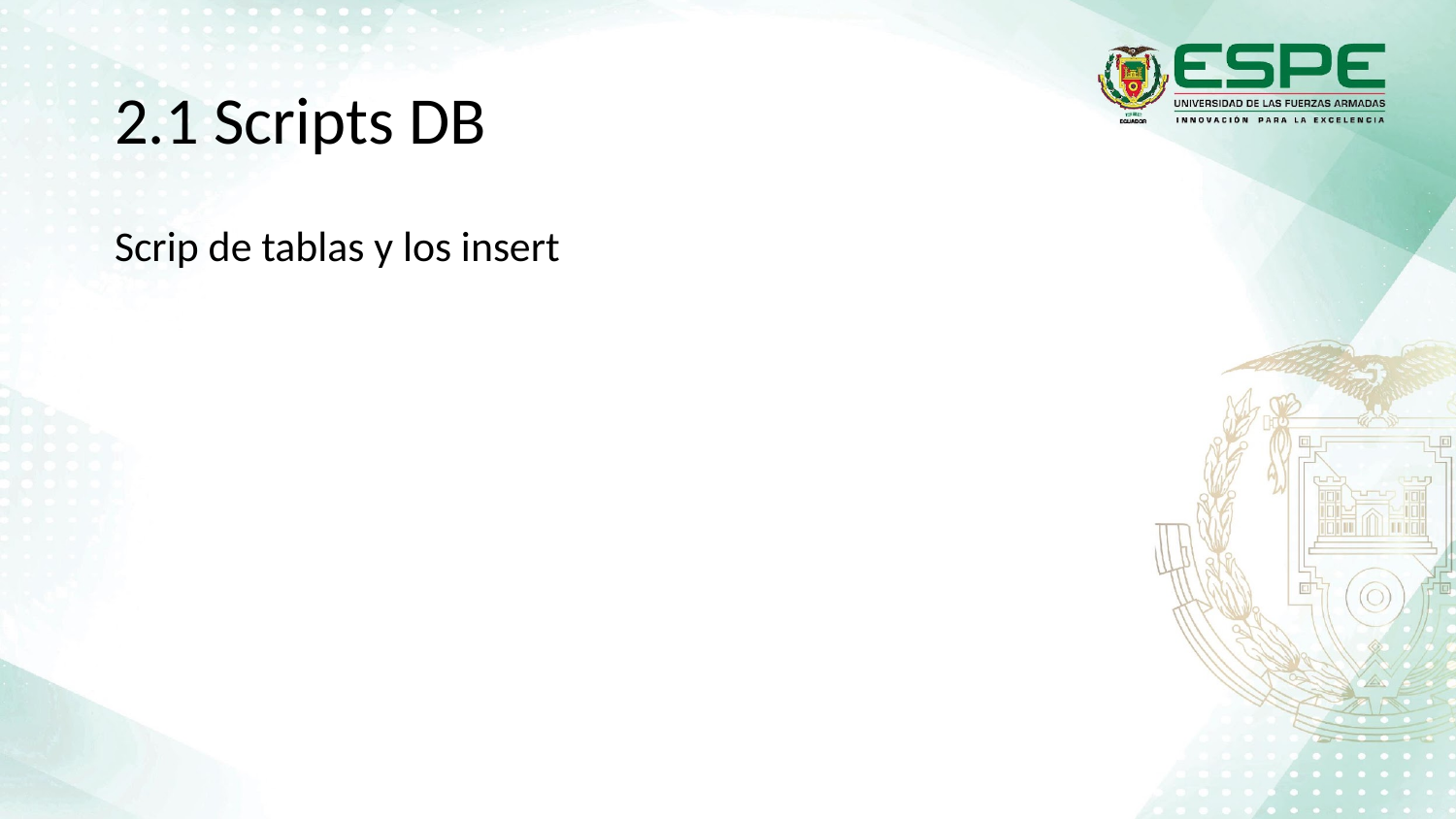

# 2.1 Scripts DB
Scrip de tablas y los insert